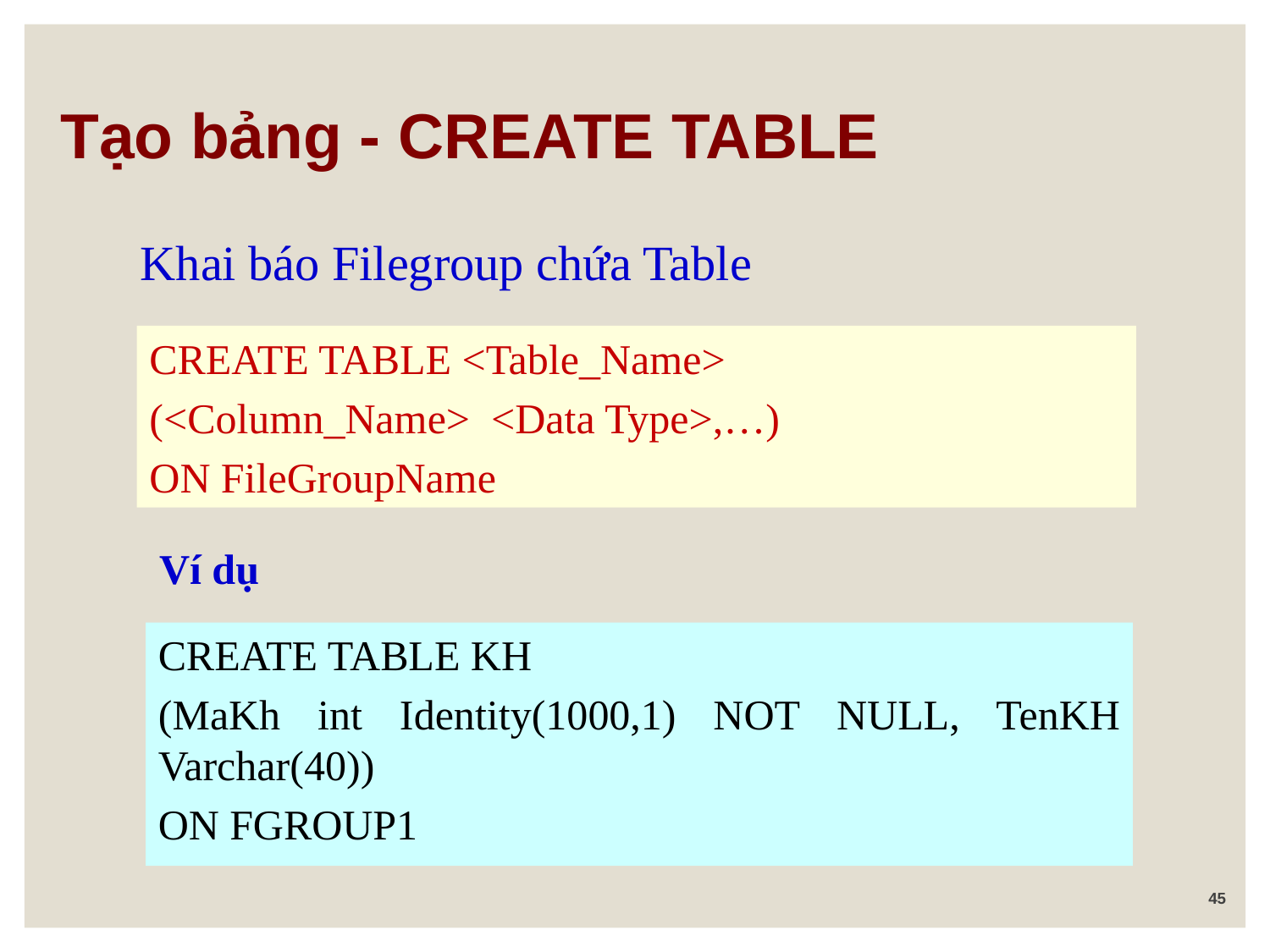

Tạo bảng - CREATE TABLE
Khai báo Filegroup chứa Table
CREATE TABLE <Table_Name>
(<Column_Name>  <Data Type>,…)
ON FileGroupName
Ví dụ
CREATE TABLE KH
(MaKh int Identity(1000,1) NOT NULL, TenKH Varchar(40))
ON FGROUP1

45